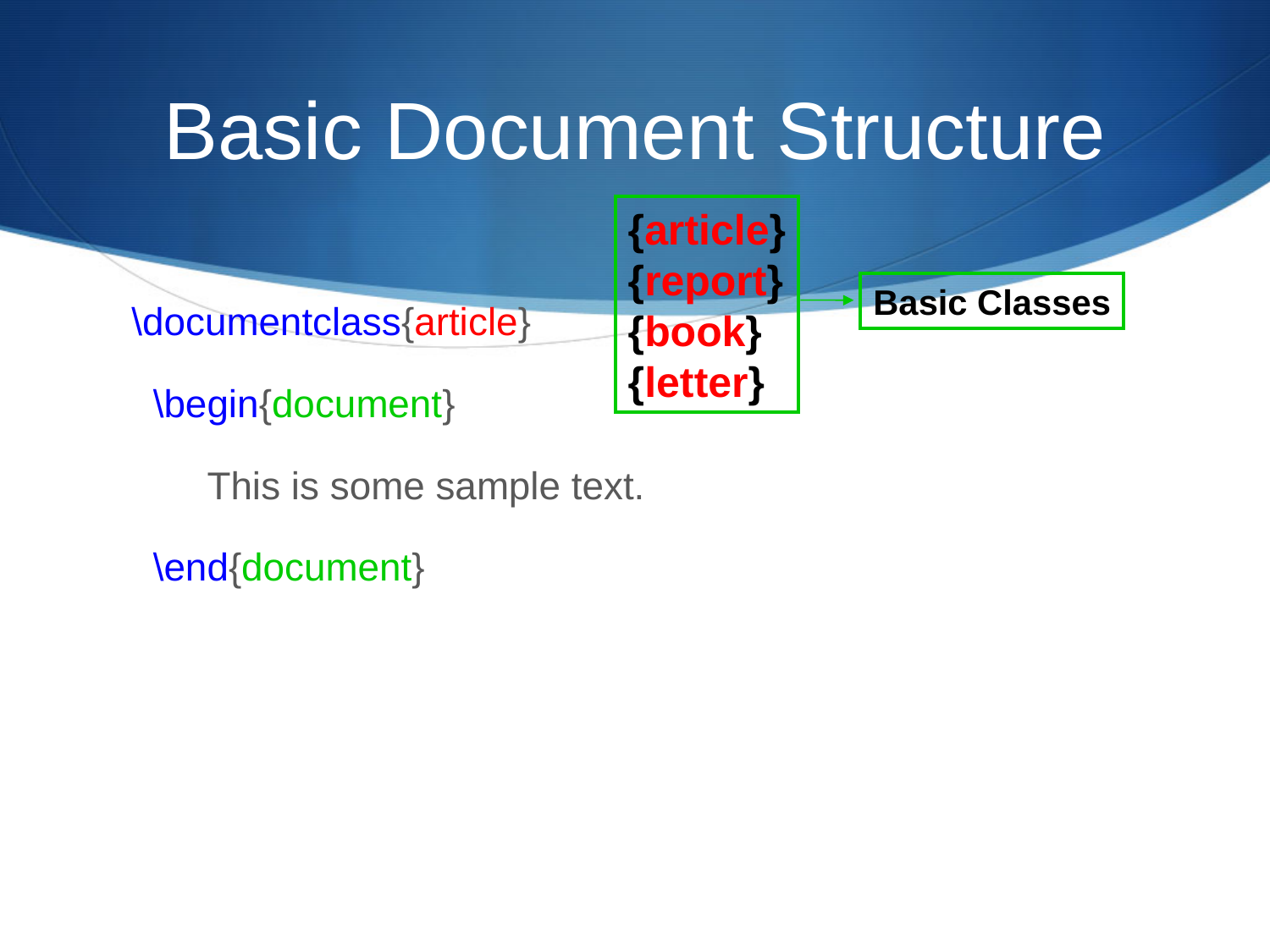

# Basic Document Structure
{article}
{report}
{book}
{letter}
Basic Classes
\documentclass{article}
  \begin{document}
       This is some sample text.
  \end{document}